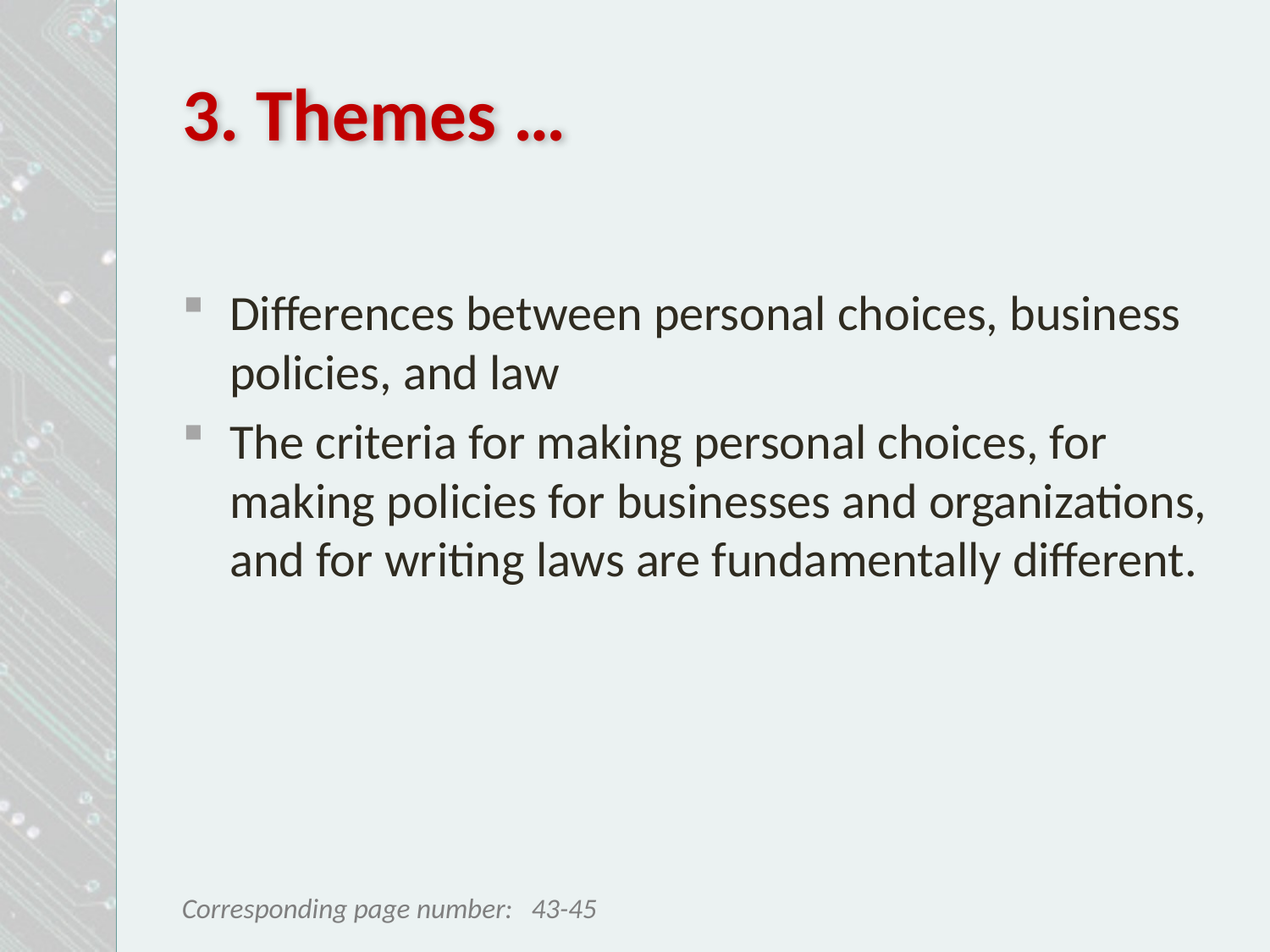

# 3. Themes …
Differences between personal choices, business policies, and law
The criteria for making personal choices, for making policies for businesses and organizations, and for writing laws are fundamentally different.
43-45